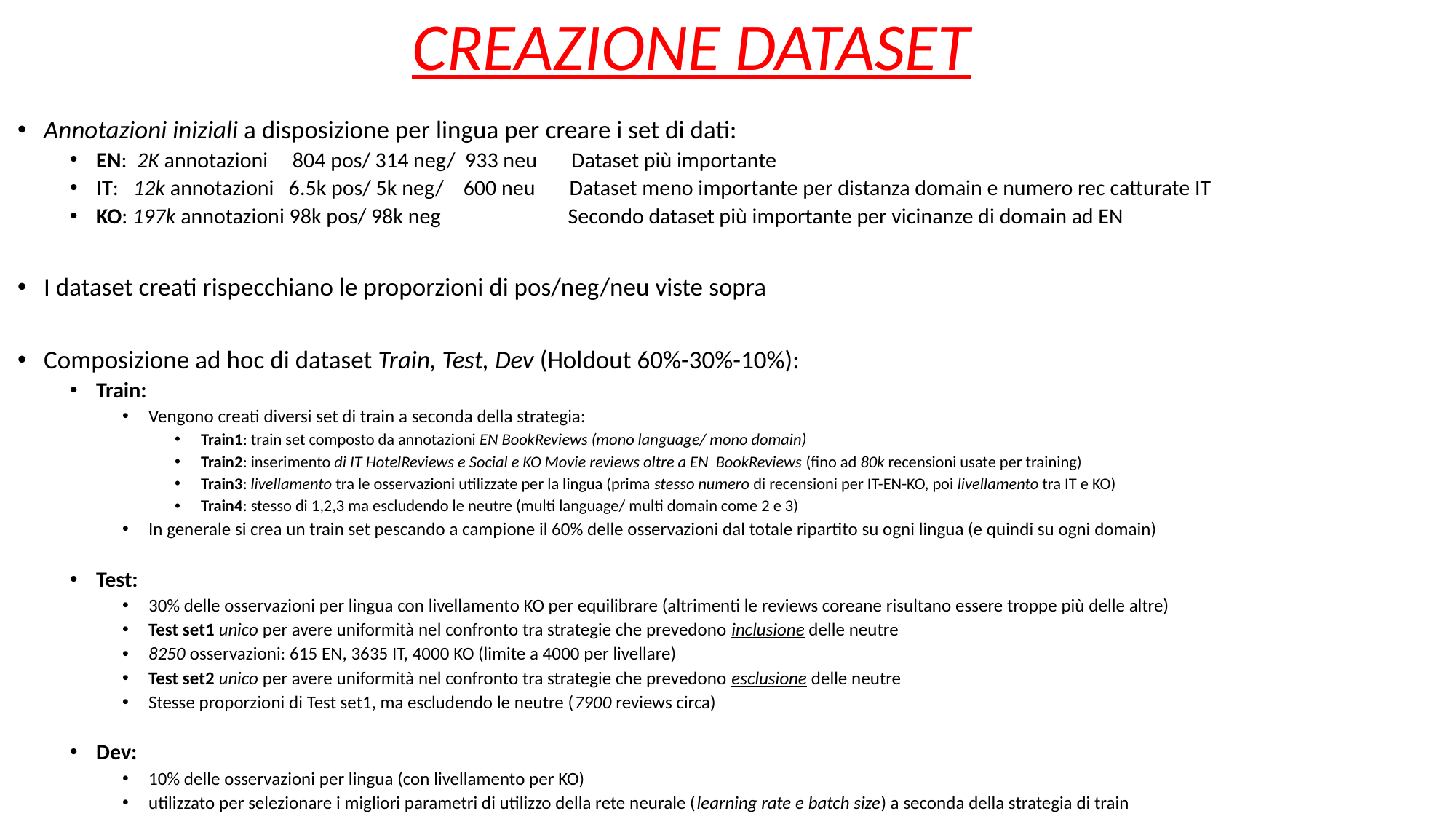

# CREAZIONE DATASET
Annotazioni iniziali a disposizione per lingua per creare i set di dati:
EN:  2K annotazioni     804 pos/ 314 neg/  933 neu       Dataset più importante
IT:   12k annotazioni   6.5k pos/ 5k neg/    600 neu       Dataset meno importante per distanza domain e numero rec catturate IT
KO: 197k annotazioni 98k pos/ 98k neg                          Secondo dataset più importante per vicinanze di domain ad EN

I dataset creati rispecchiano le proporzioni di pos/neg/neu viste sopra

Composizione ad hoc di dataset Train, Test, Dev (Holdout 60%-30%-10%):
Train:
Vengono creati diversi set di train a seconda della strategia:
Train1: train set composto da annotazioni EN BookReviews (mono language/ mono domain)
Train2: inserimento di IT HotelReviews e Social e KO Movie reviews oltre a EN  BookReviews (fino ad 80k recensioni usate per training)
Train3: livellamento tra le osservazioni utilizzate per la lingua (prima stesso numero di recensioni per IT-EN-KO, poi livellamento tra IT e KO)
Train4: stesso di 1,2,3 ma escludendo le neutre (multi language/ multi domain come 2 e 3)
In generale si crea un train set pescando a campione il 60% delle osservazioni dal totale ripartito su ogni lingua (e quindi su ogni domain)

Test:
30% delle osservazioni per lingua con livellamento KO per equilibrare (altrimenti le reviews coreane risultano essere troppe più delle altre)
Test set1 unico per avere uniformità nel confronto tra strategie che prevedono inclusione delle neutre
8250 osservazioni: 615 EN, 3635 IT, 4000 KO (limite a 4000 per livellare)
Test set2 unico per avere uniformità nel confronto tra strategie che prevedono esclusione delle neutre
Stesse proporzioni di Test set1, ma escludendo le neutre (7900 reviews circa)

Dev:
10% delle osservazioni per lingua (con livellamento per KO)
utilizzato per selezionare i migliori parametri di utilizzo della rete neurale (learning rate e batch size) a seconda della strategia di train